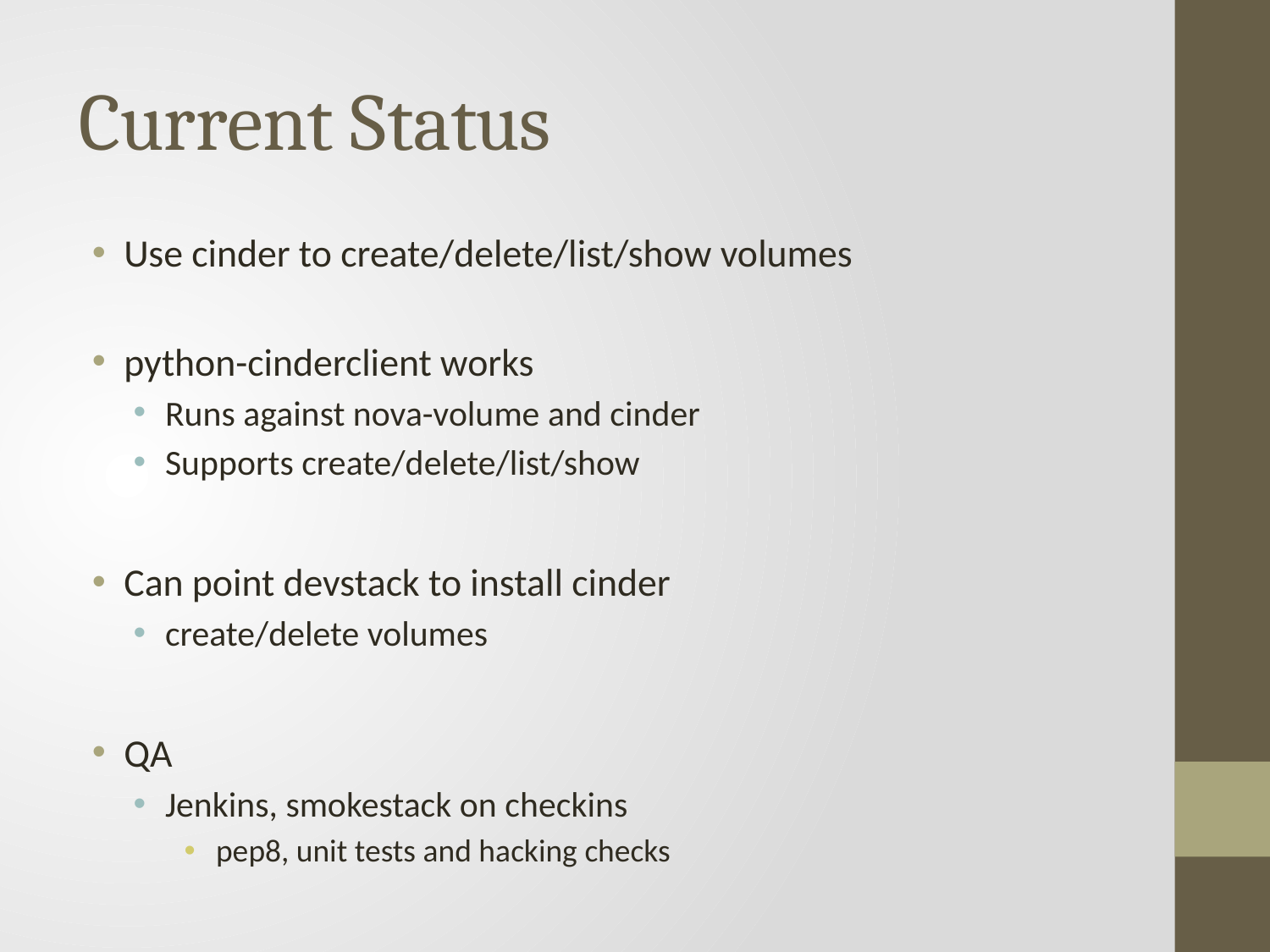

# Current Status
Use cinder to create/delete/list/show volumes

python-cinderclient works
Runs against nova-volume and cinder
Supports create/delete/list/show

Can point devstack to install cinder
create/delete volumes

QA
Jenkins, smokestack on checkins
pep8, unit tests and hacking checks